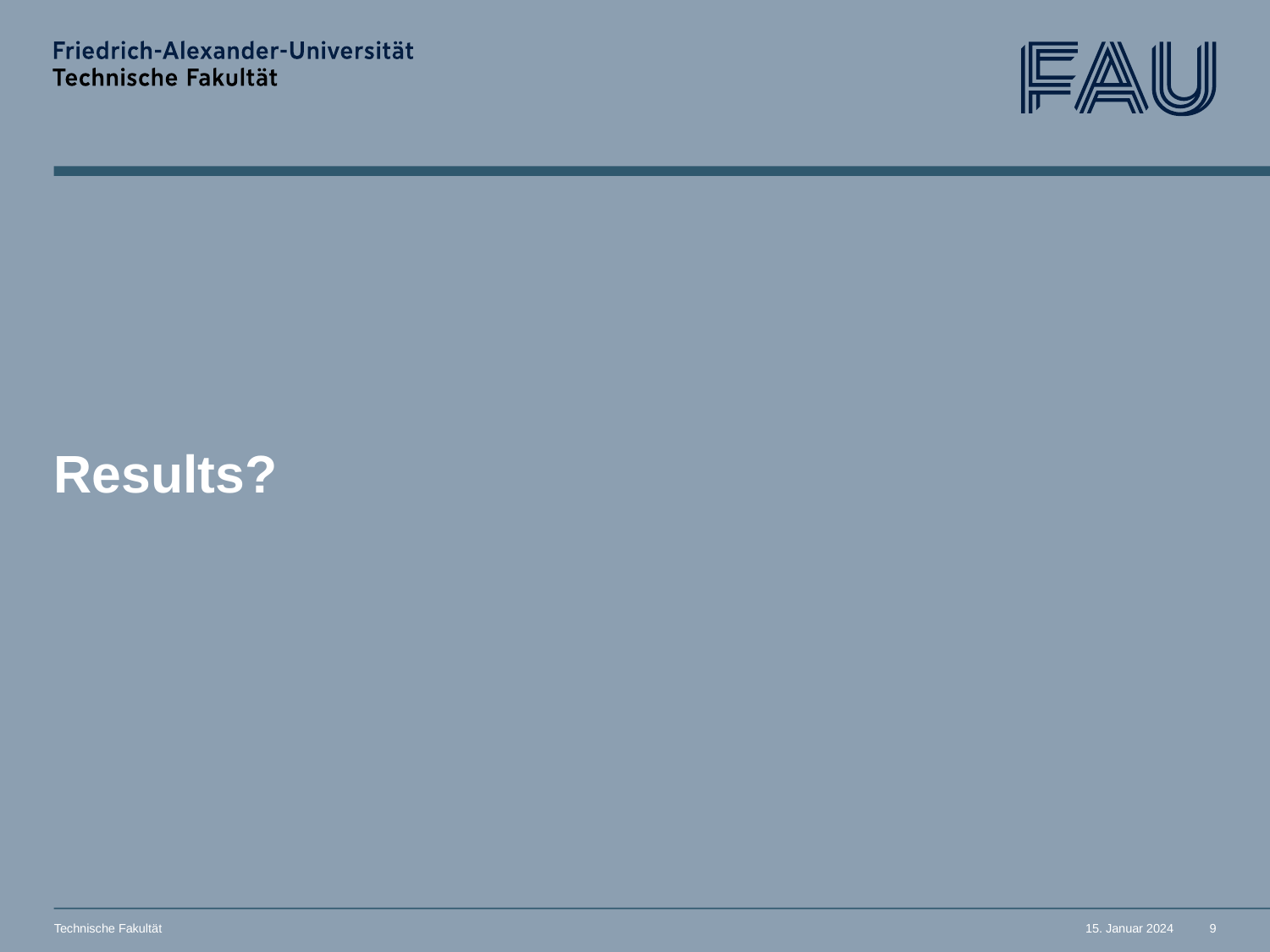

# Results?
Technische Fakultät
15. Januar 2024
9